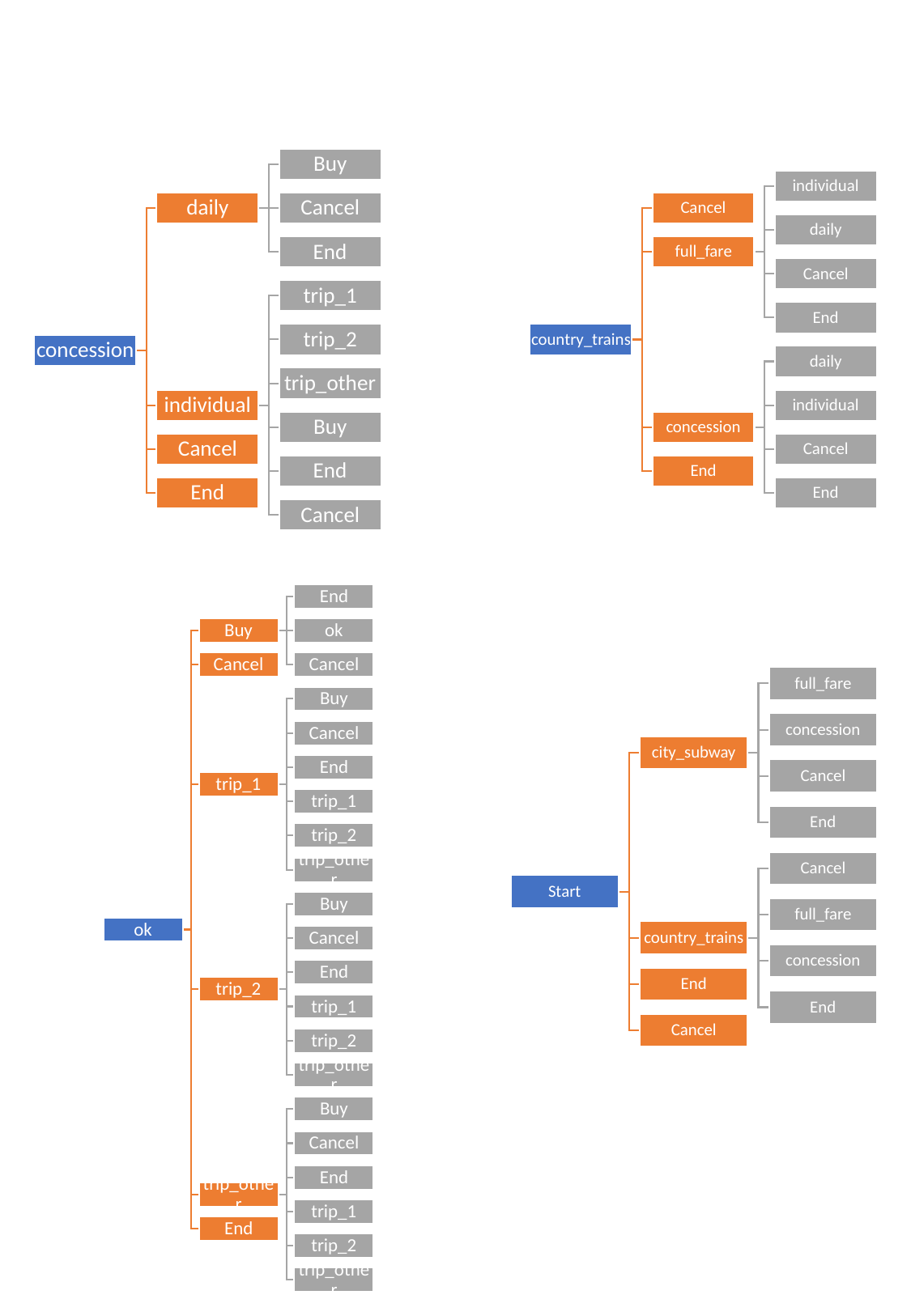

concession
daily
Buy
Cancel
End
individual
trip_1
trip_2
trip_other
Buy
End
Cancel
Cancel
End
country_trains
Cancel
full_fare
individual
daily
Cancel
End
concession
daily
individual
Cancel
End
End
ok
Buy
End
ok
Cancel
Cancel
trip_1
Buy
Cancel
End
trip_1
trip_2
trip_other
trip_2
Buy
Cancel
End
trip_1
trip_2
trip_other
trip_other
Buy
Cancel
End
trip_1
trip_2
trip_other
End
Start
city_subway
full_fare
concession
Cancel
End
country_trains
Cancel
full_fare
concession
End
End
Cancel